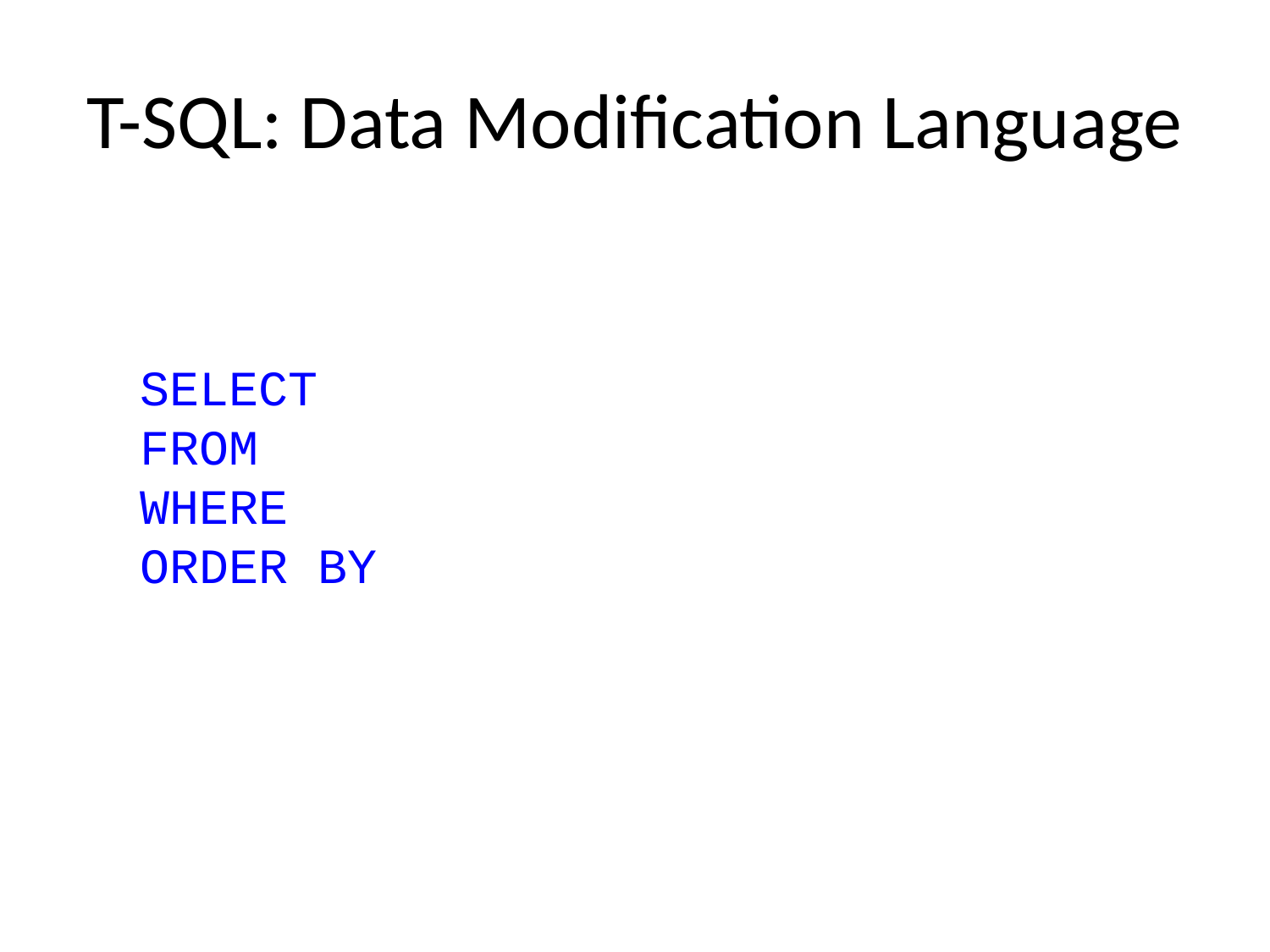

# T-SQL: Data Modification Language

	SELECT
	FROM
	WHERE
	ORDER BY